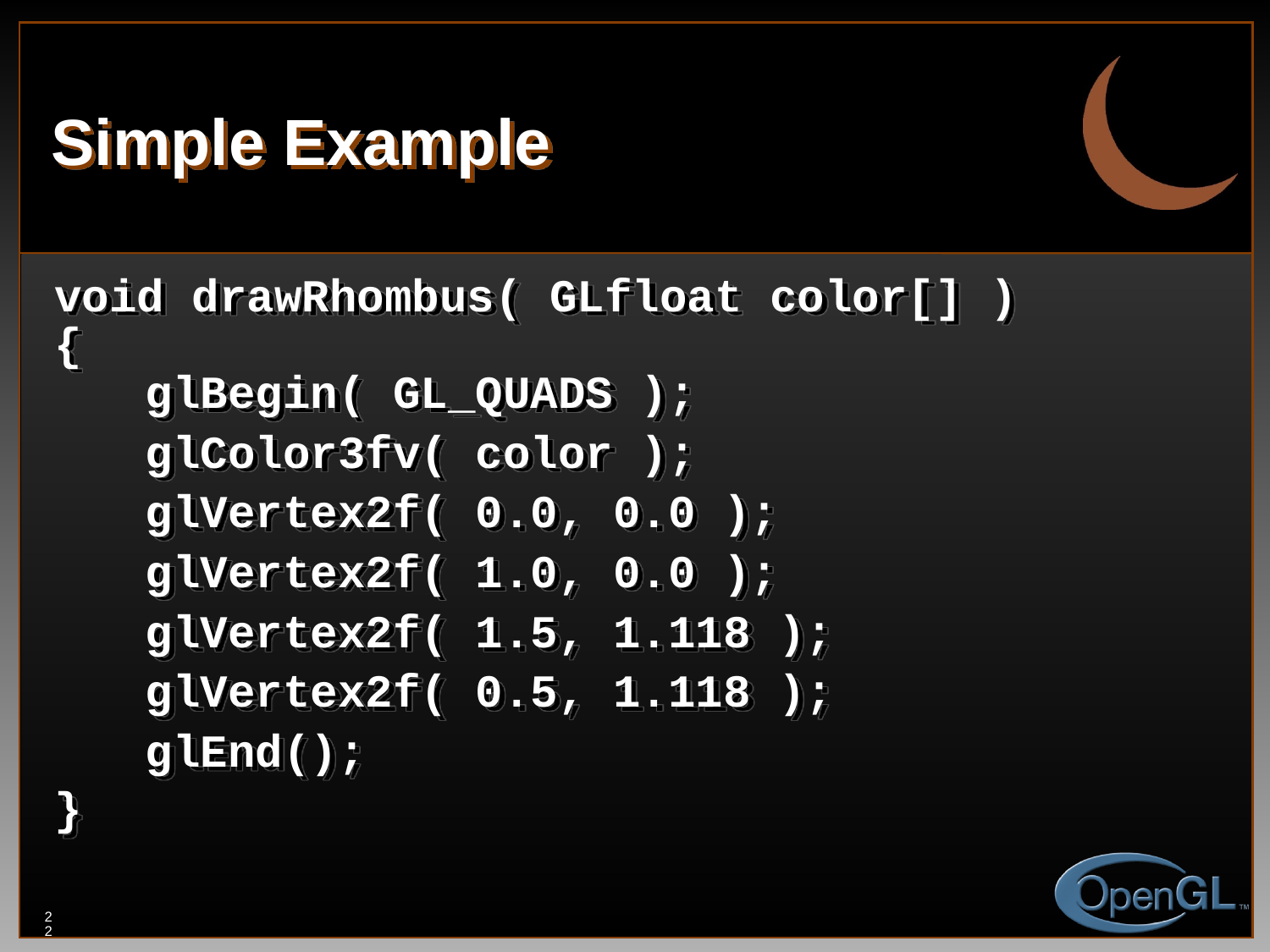

# Simple Example
void drawRhombus( GLfloat color[] )
{
 glBegin( GL_QUADS );
 glColor3fv( color );
 glVertex2f( 0.0, 0.0 );
 glVertex2f( 1.0, 0.0 );
 glVertex2f( 1.5, 1.118 );
 glVertex2f( 0.5, 1.118 );
 glEnd();
}
22